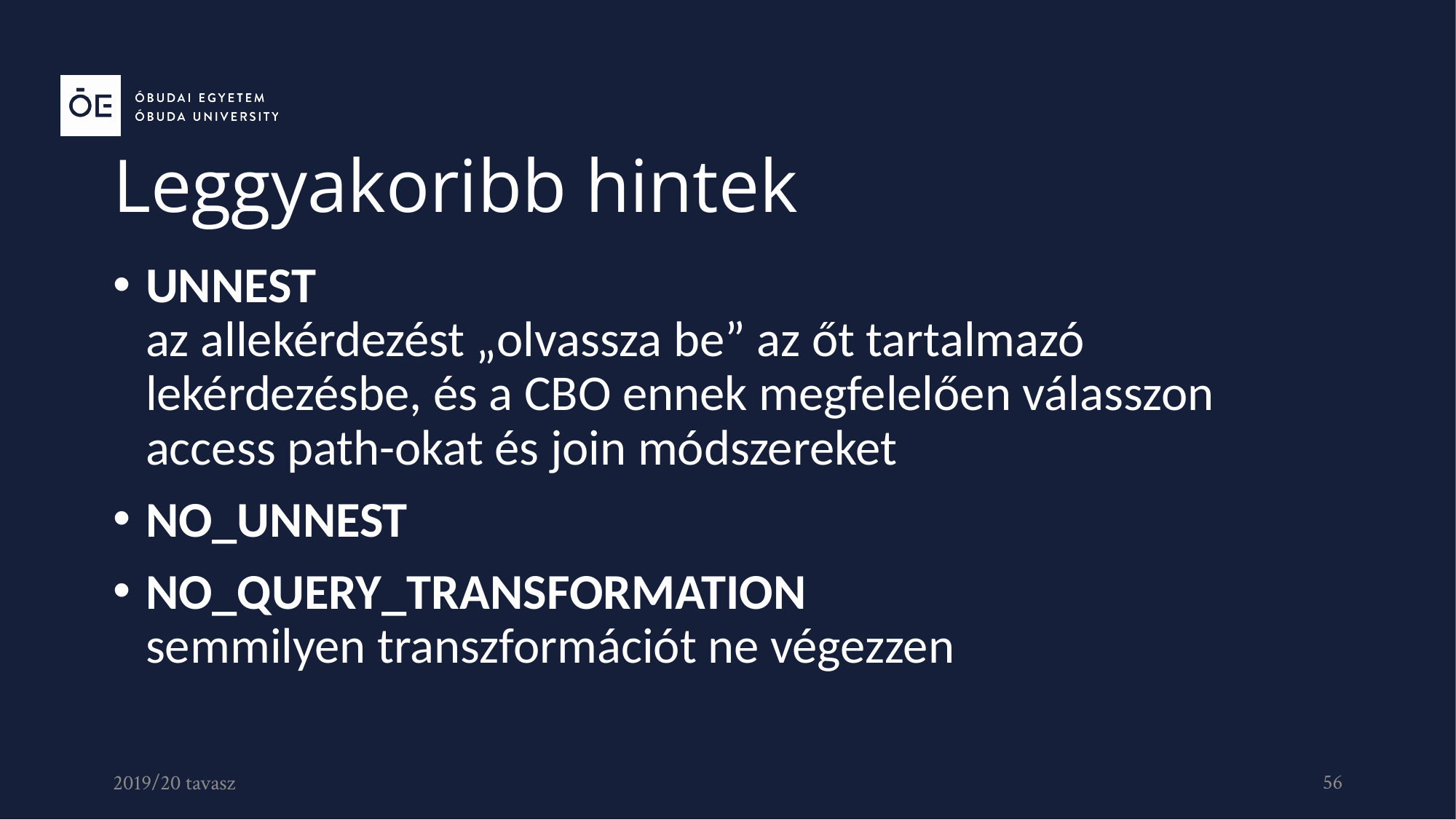

Leggyakoribb hintek
UNNEST 
az allekérdezést „olvassza be” az őt tartalmazó lekérdezésbe, és a CBO ennek megfelelően válasszon access path-okat és join módszereket
NO_UNNEST
NO_QUERY_TRANSFORMATION
semmilyen transzformációt ne végezzen

2019/20 tavasz
56